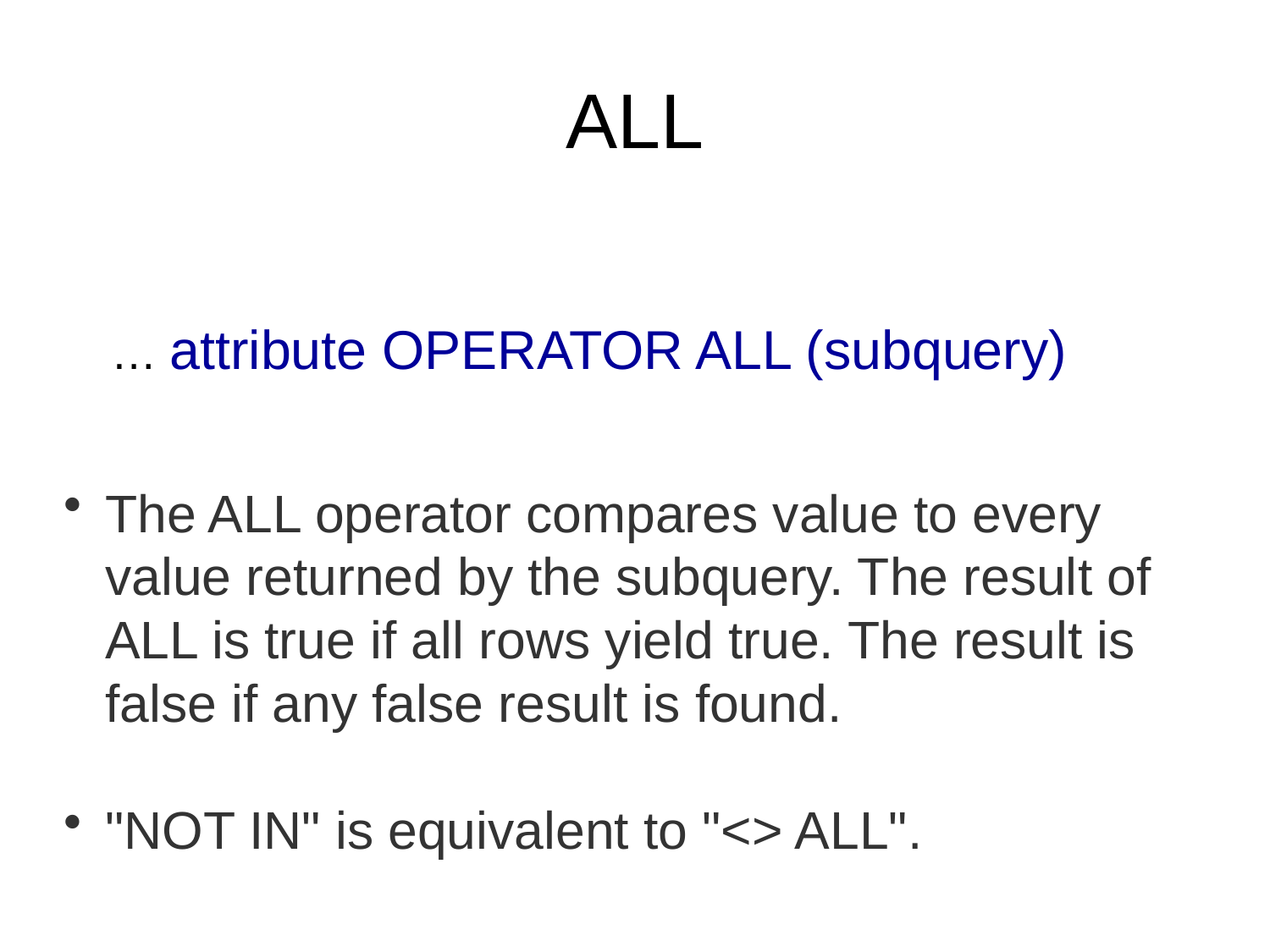

ALL

	… attribute OPERATOR ALL (subquery)

The ALL operator compares value to every value returned by the subquery. The result of ALL is true if all rows yield true. The result is false if any false result is found.

"NOT IN" is equivalent to "<> ALL".